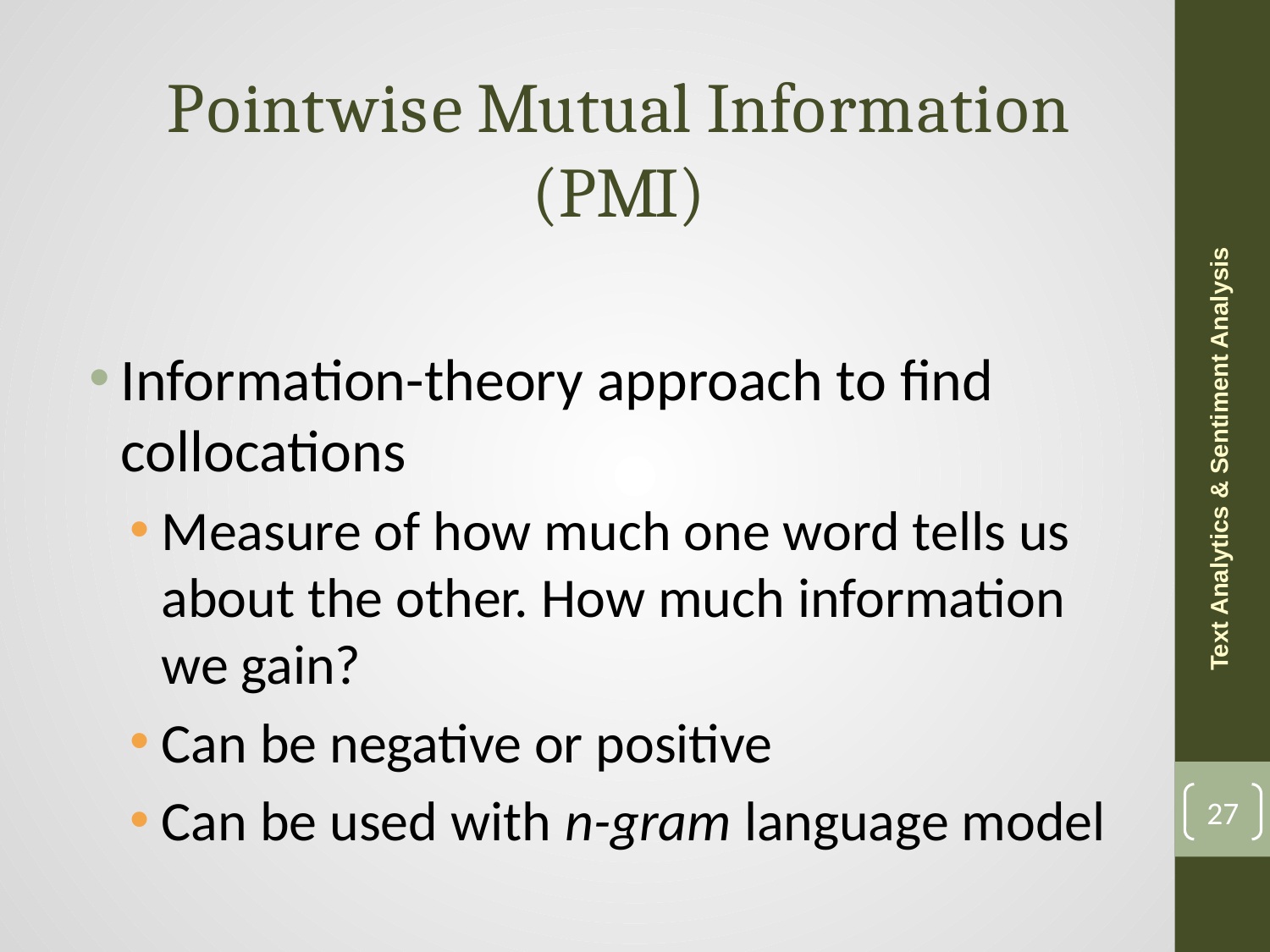

# Pointwise Mutual Information (PMI)
Information-theory approach to find collocations
Measure of how much one word tells us about the other. How much information we gain?
Can be negative or positive
Can be used with n-gram language model
Text Analytics & Sentiment Analysis
27